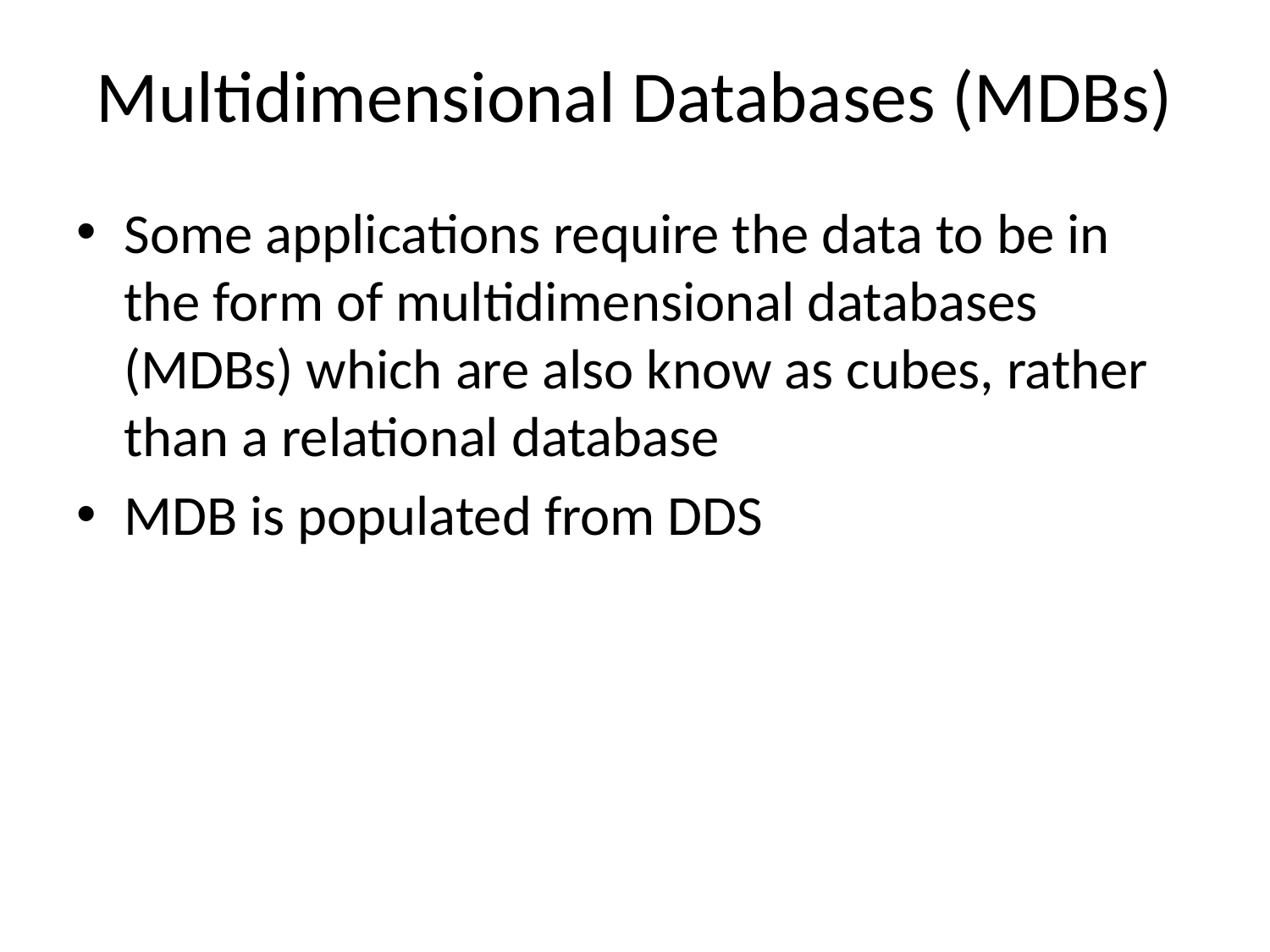

# Multidimensional Databases (MDBs)
Some applications require the data to be in the form of multidimensional databases (MDBs) which are also know as cubes, rather than a relational database
MDB is populated from DDS